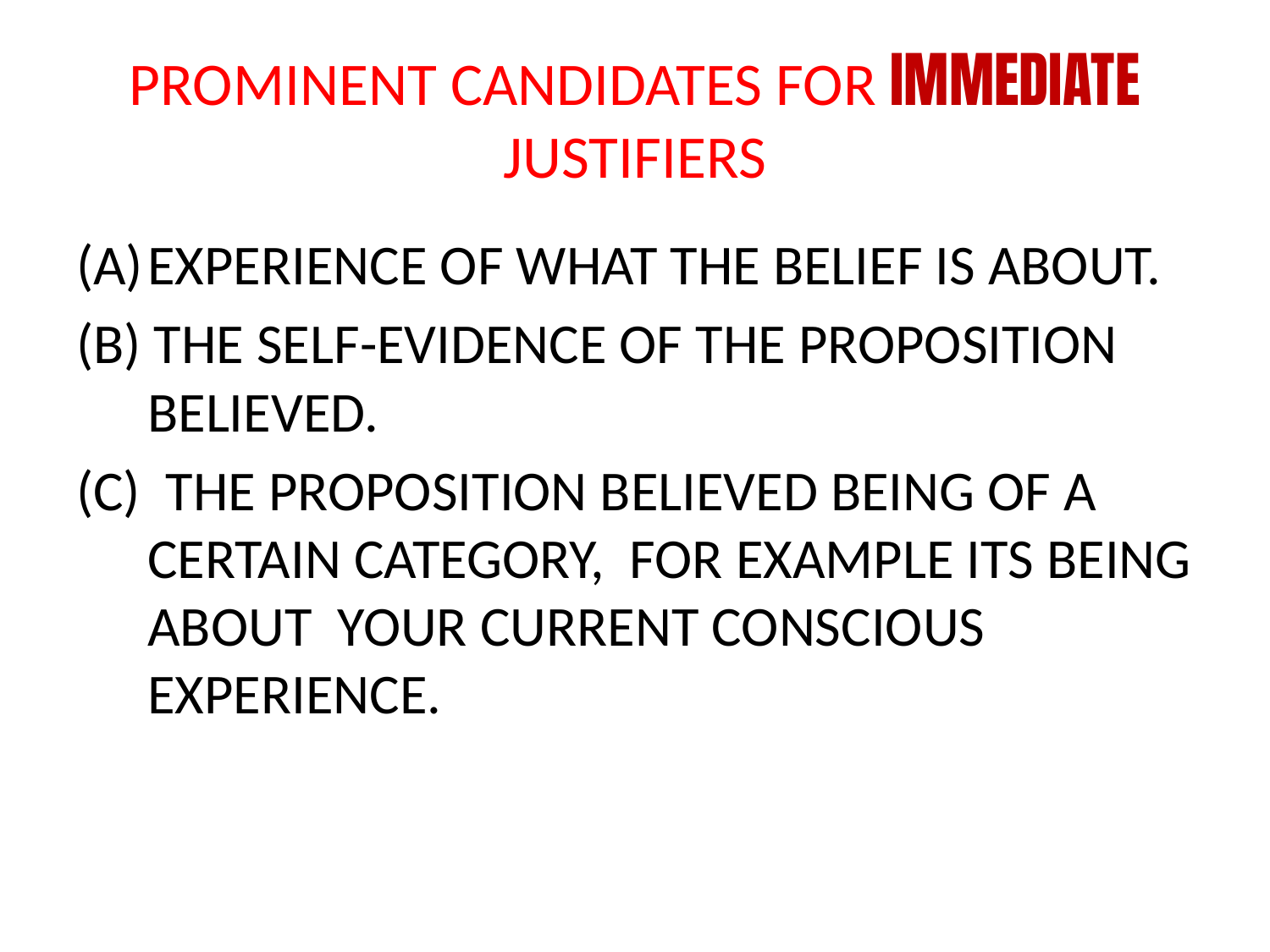

# PROMINENT CANDIDATES FOR IMMEDIATE JUSTIFIERS
EXPERIENCE OF WHAT THE BELIEF IS ABOUT.
(B) THE SELF-EVIDENCE OF THE PROPOSITION BELIEVED.
(C)  THE PROPOSITION BELIEVED BEING OF A CERTAIN CATEGORY,  FOR EXAMPLE ITS BEING ABOUT  YOUR CURRENT CONSCIOUS EXPERIENCE.